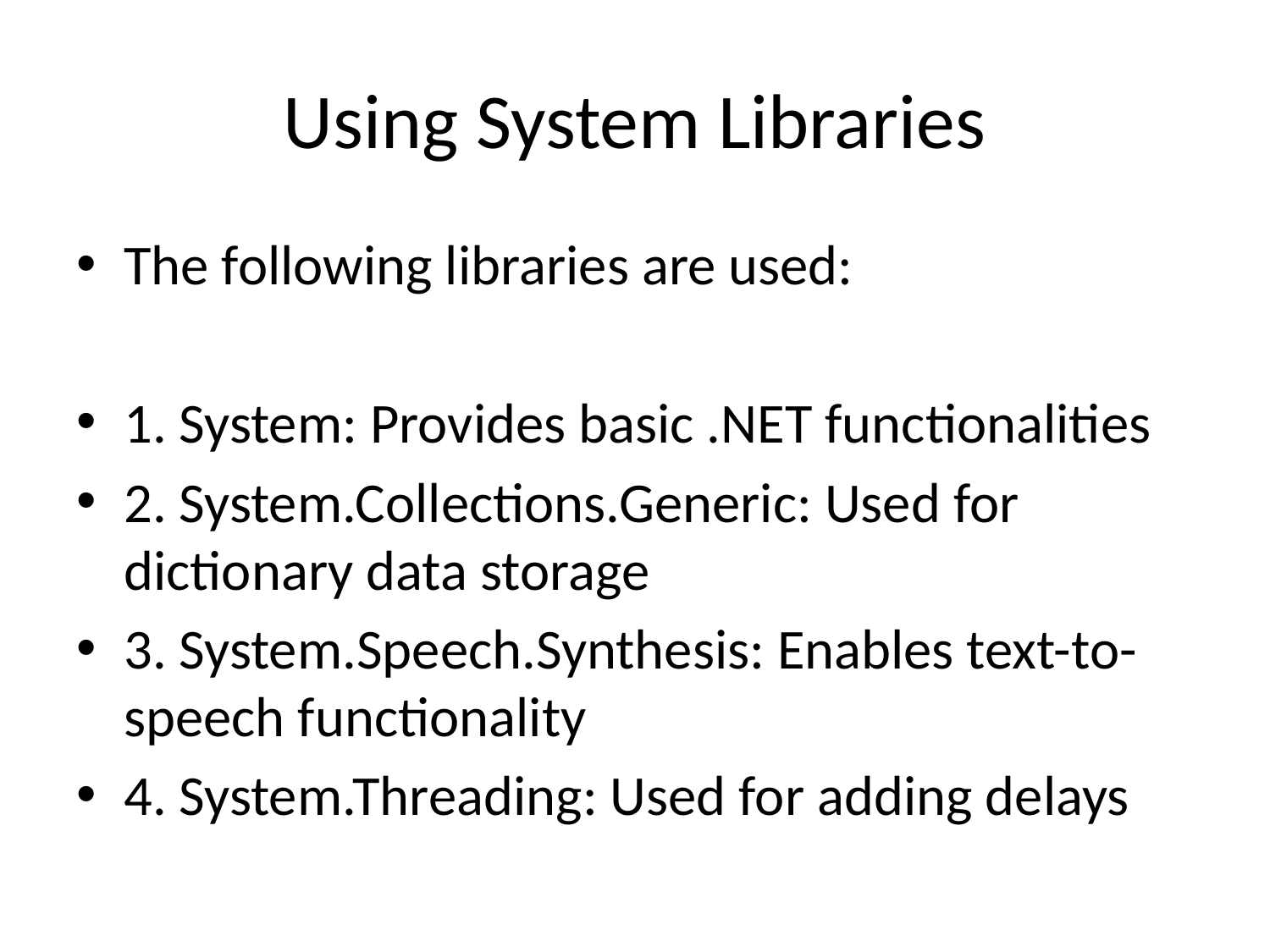

# Using System Libraries
The following libraries are used:

1. System: Provides basic .NET functionalities
2. System.Collections.Generic: Used for dictionary data storage
3. System.Speech.Synthesis: Enables text-to-speech functionality
4. System.Threading: Used for adding delays